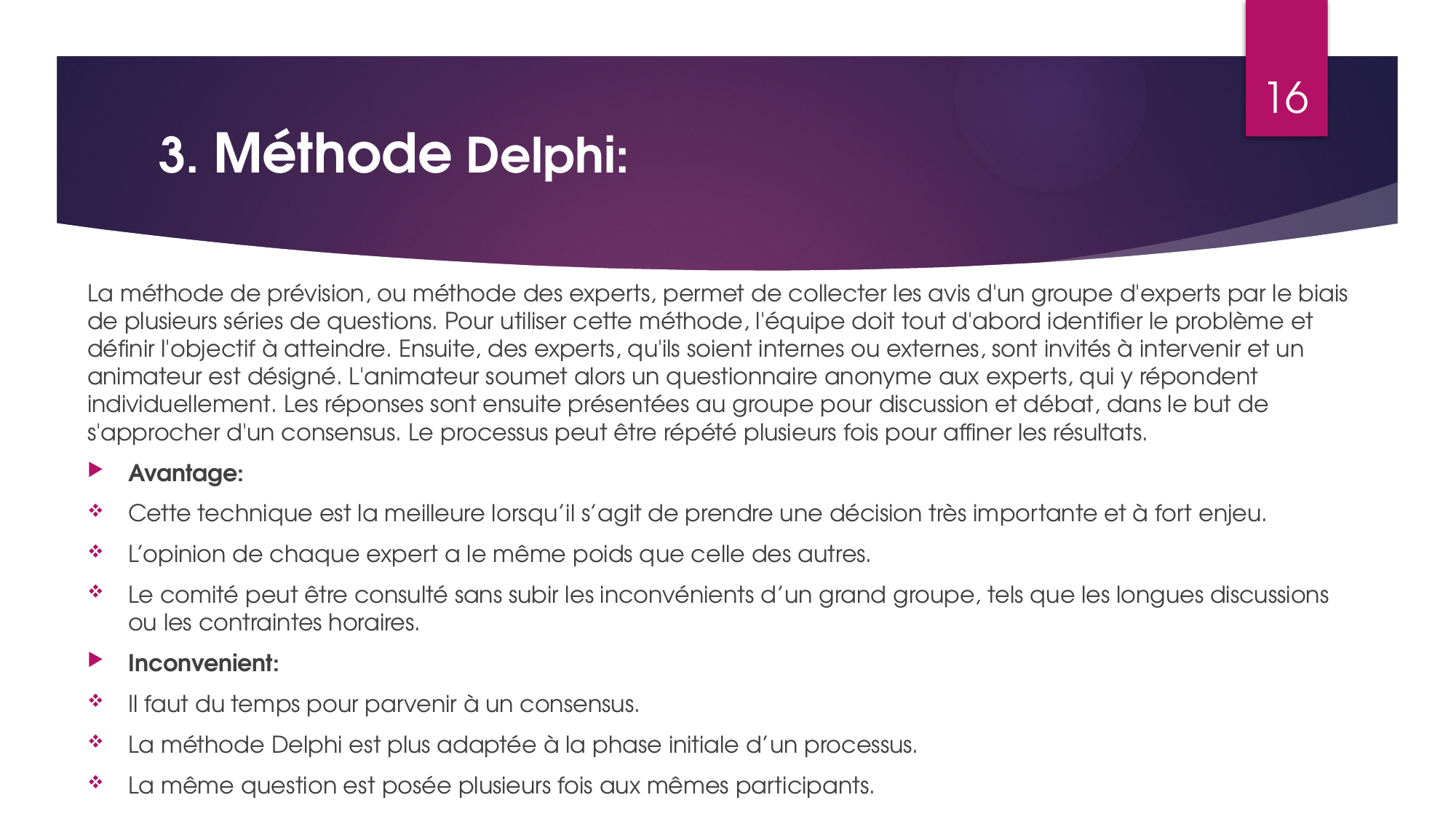

16
3. Méthode Delphi:
La méthode de prévision, ou méthode des experts, permet de collecter les avis d'un groupe d'experts par le biais de plusieurs séries de questions. Pour utiliser cette méthode, l'équipe doit tout d'abord identifier le problème et définir l'objectif à atteindre. Ensuite, des experts, qu'ils soient internes ou externes, sont invités à intervenir et un animateur est désigné. L'animateur soumet alors un questionnaire anonyme aux experts, qui y répondent individuellement. Les réponses sont ensuite présentées au groupe pour discussion et débat, dans le but de s'approcher d'un consensus. Le processus peut être répété plusieurs fois pour affiner les résultats.
Avantage:
Cette technique est la meilleure lorsqu’il s’agit de prendre une décision très importante et à fort enjeu.
L’opinion de chaque expert a le même poids que celle des autres.
Le comité peut être consulté sans subir les inconvénients d’un grand groupe, tels que les longues discussions ou les contraintes horaires.
Inconvenient:
Il faut du temps pour parvenir à un consensus.
La méthode Delphi est plus adaptée à la phase initiale d’un processus.
La même question est posée plusieurs fois aux mêmes participants.